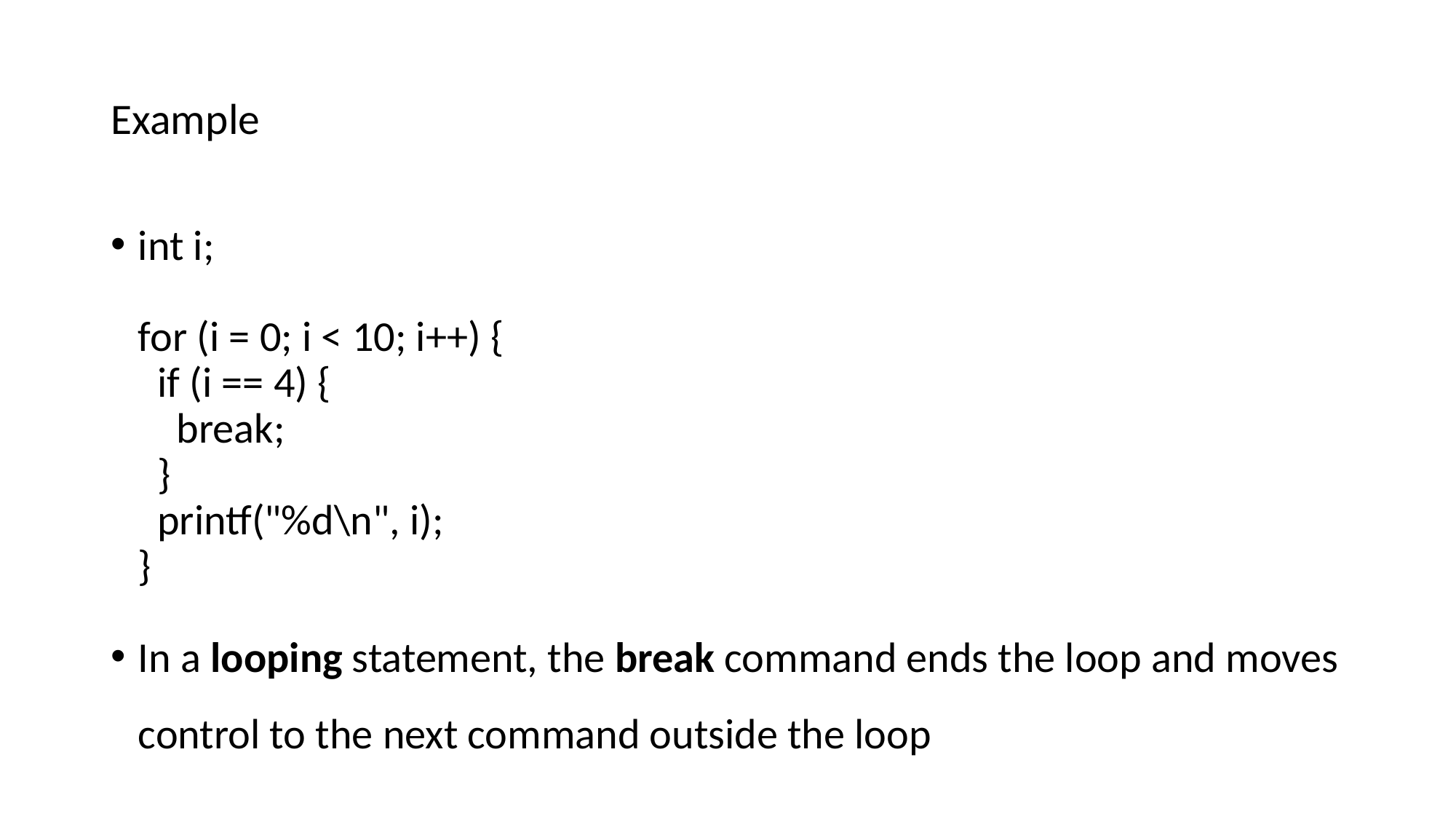

# Example
int i;
for (i = 0; i < 10; i++) {
  if (i == 4) {
    break;
  }
  printf("%d\n", i);
}
In a looping statement, the break command ends the loop and moves control to the next command outside the loop